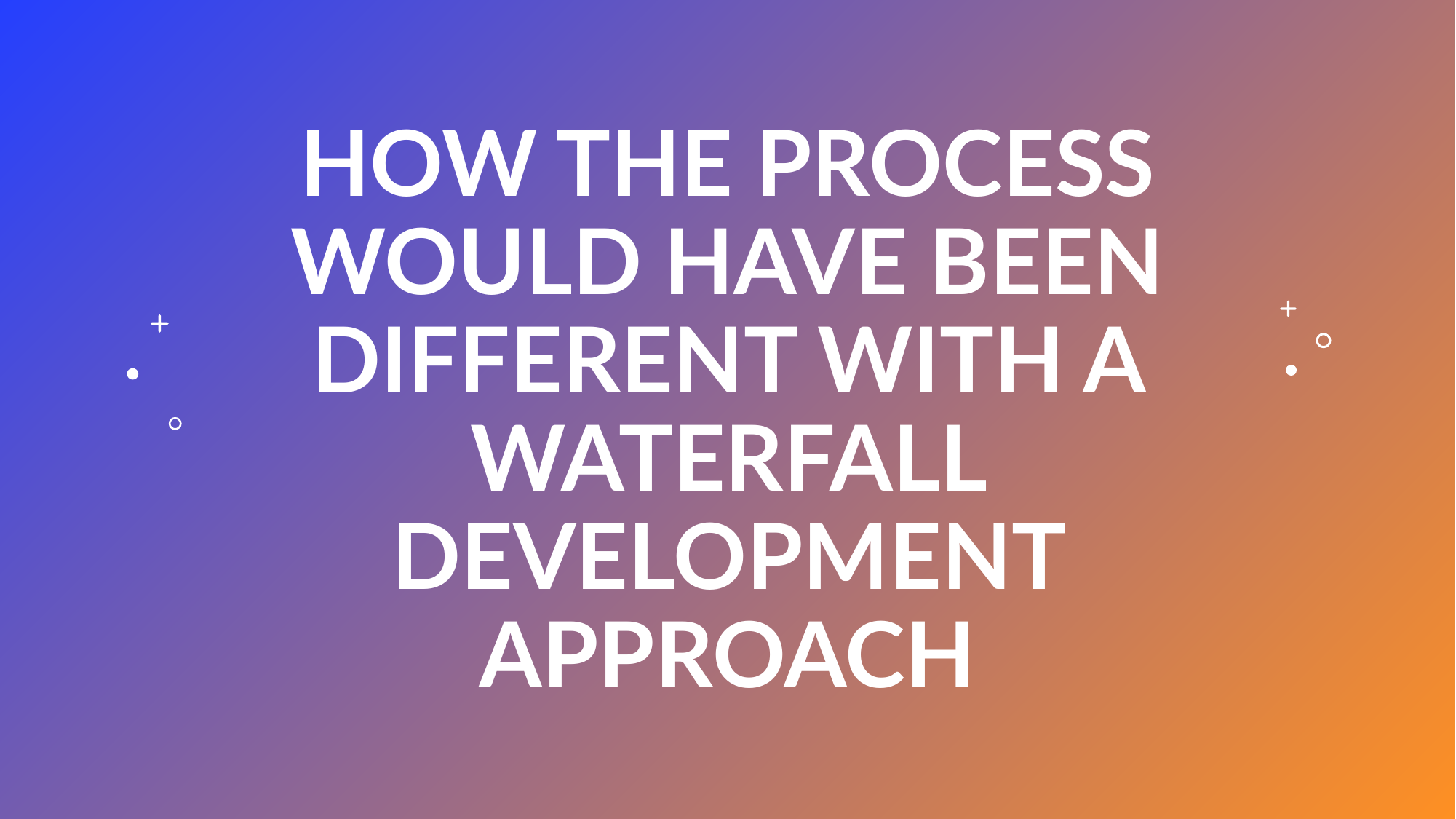

# How the process would have been different with a waterfall development approach